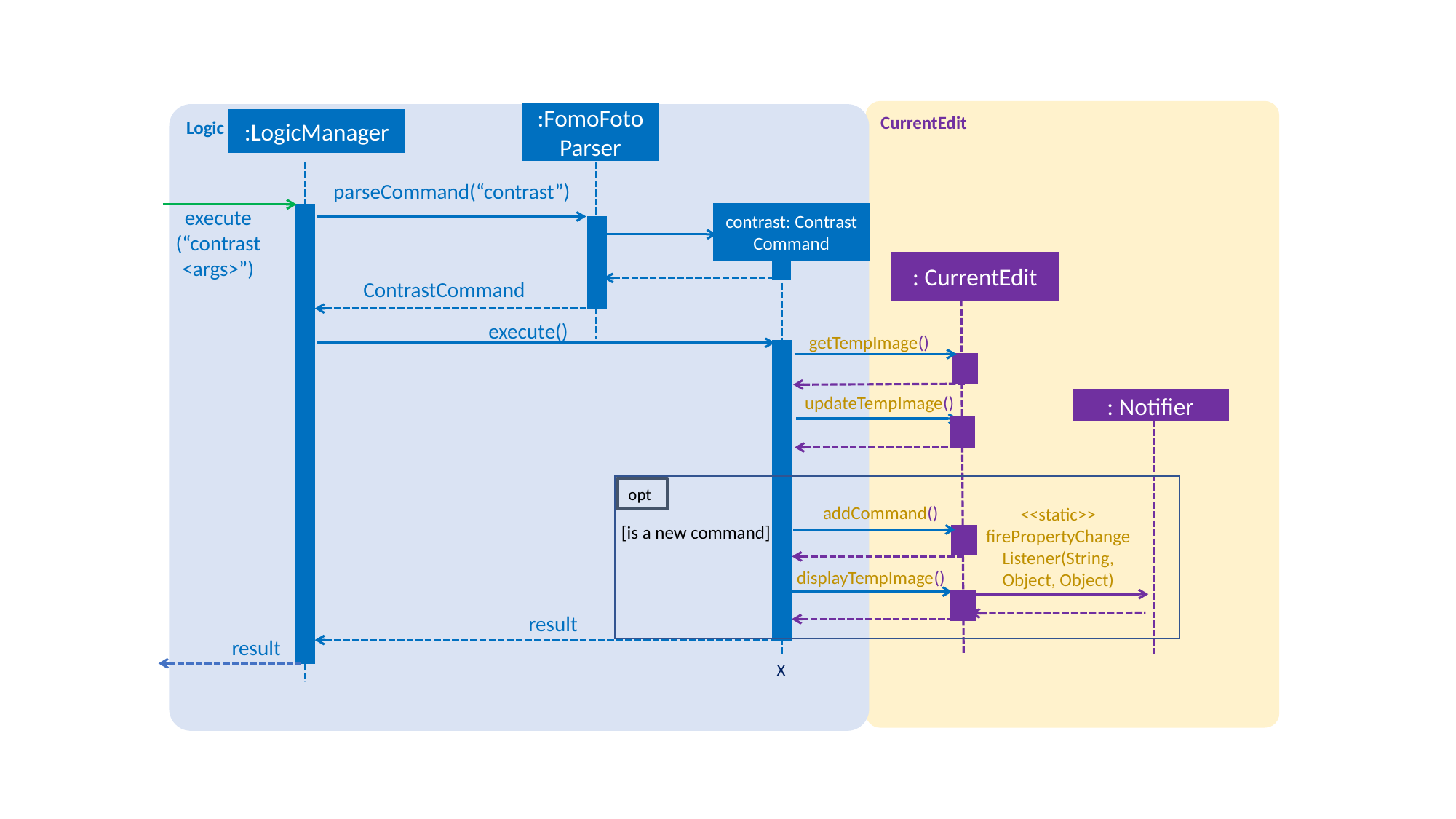

CurrentEdit
Logic
:FomoFotoParser
:LogicManager
parseCommand(“contrast”)
execute
(“contrast <args>”)

contrast: Contrast
Command

: CurrentEdit
ContrastCommand
execute()
getTempImage()

: Notifier
updateTempImage()

opt
addCommand()
<<static>>
firePropertyChangeListener(String, Object, Object)
[is a new command]

displayTempImage()

result
result
X